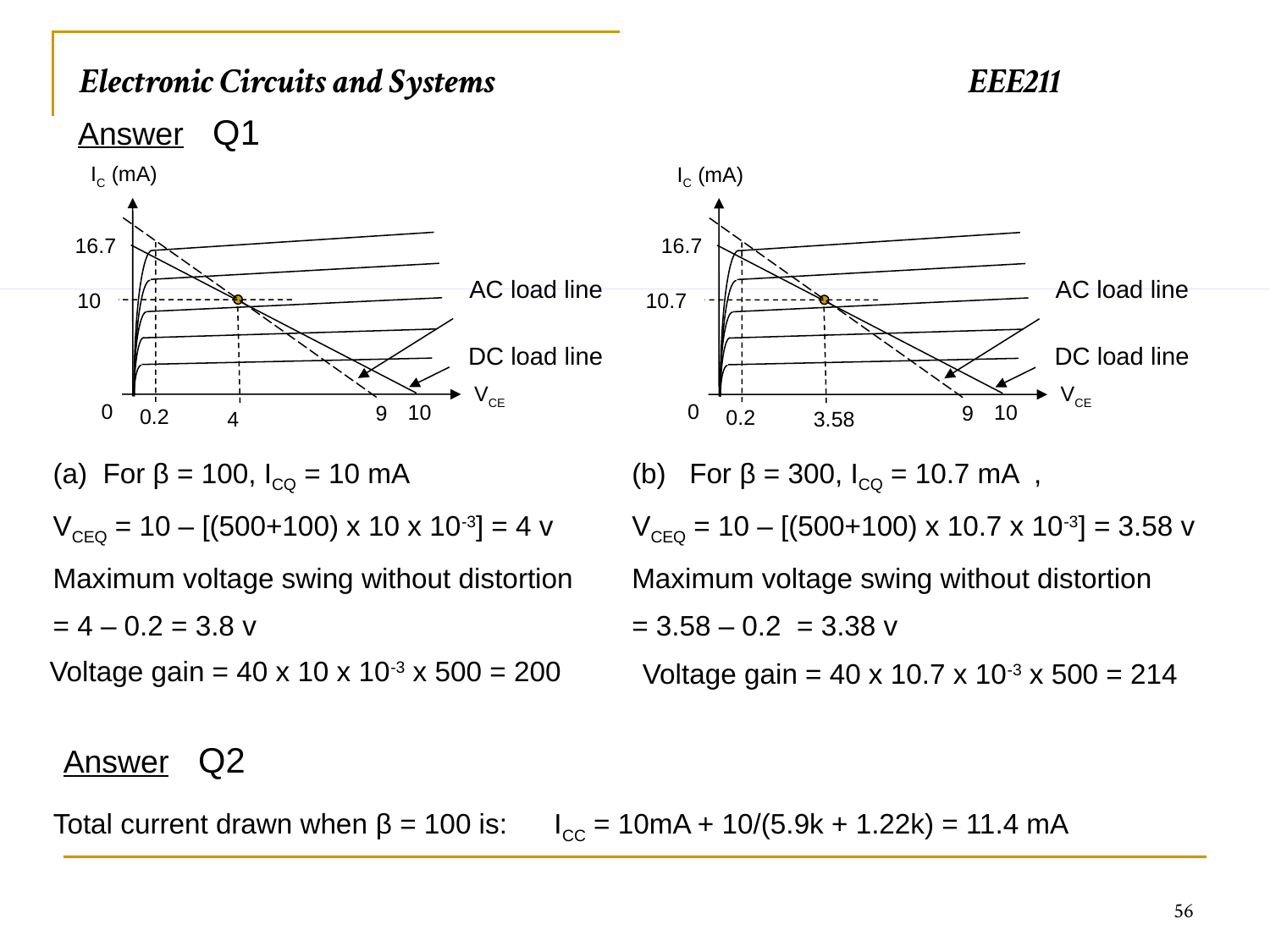

# Electronic Circuits and Systems			   	EEE211
Answer   Q1
IC (mA)

16.7

AC load line

10

DC load line

VCE
0
10
9

0.2
4
IC (mA)

16.7

AC load line

10.7

DC load line

VCE
0
10
9

0.2
3.58

(a)  For β = 100, ICQ = 10 mA
VCEQ = 10 – [(500+100) x 10 x 10-3] = 4 v
Maximum voltage swing without distortion
= 4 – 0.2 = 3.8 v

(b)   For β = 300, ICQ = 10.7 mA  ,
VCEQ = 10 – [(500+100) x 10.7 x 10-3] = 3.58 v
Maximum voltage swing without distortion
= 3.58 – 0.2  = 3.38 v
Voltage gain = 40 x 10 x 10-3 x 500 = 200
Voltage gain = 40 x 10.7 x 10-3 x 500 = 214
Answer   Q2
Total current drawn when β = 100 is:      ICC = 10mA + 10/(5.9k + 1.22k) = 11.4 mA
56